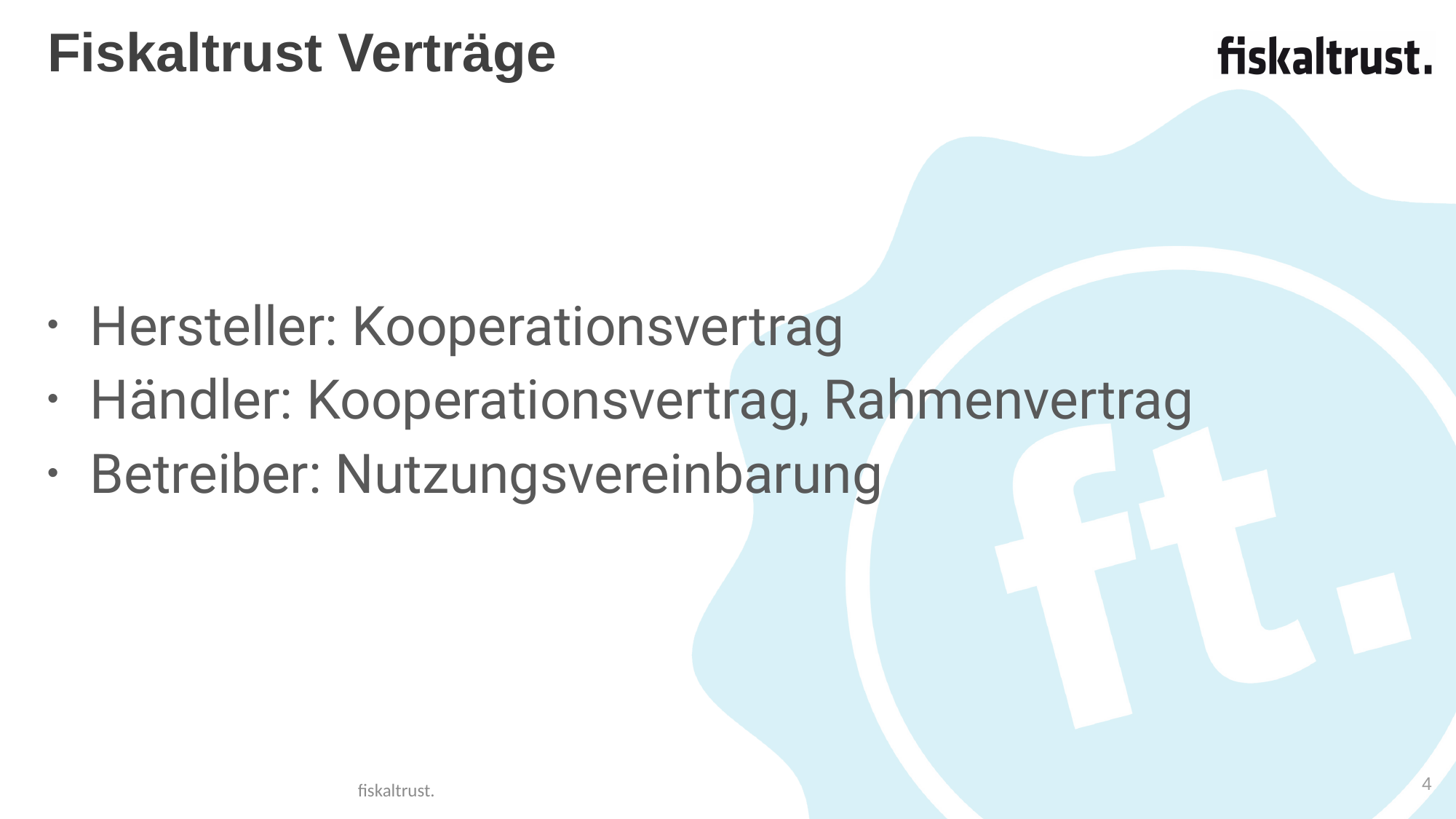

# Fiskaltrust Verträge

Hersteller: Kooperationsvertrag
Händler: Kooperationsvertrag, Rahmenvertrag
Betreiber: Nutzungsvereinbarung
4
fiskaltrust.